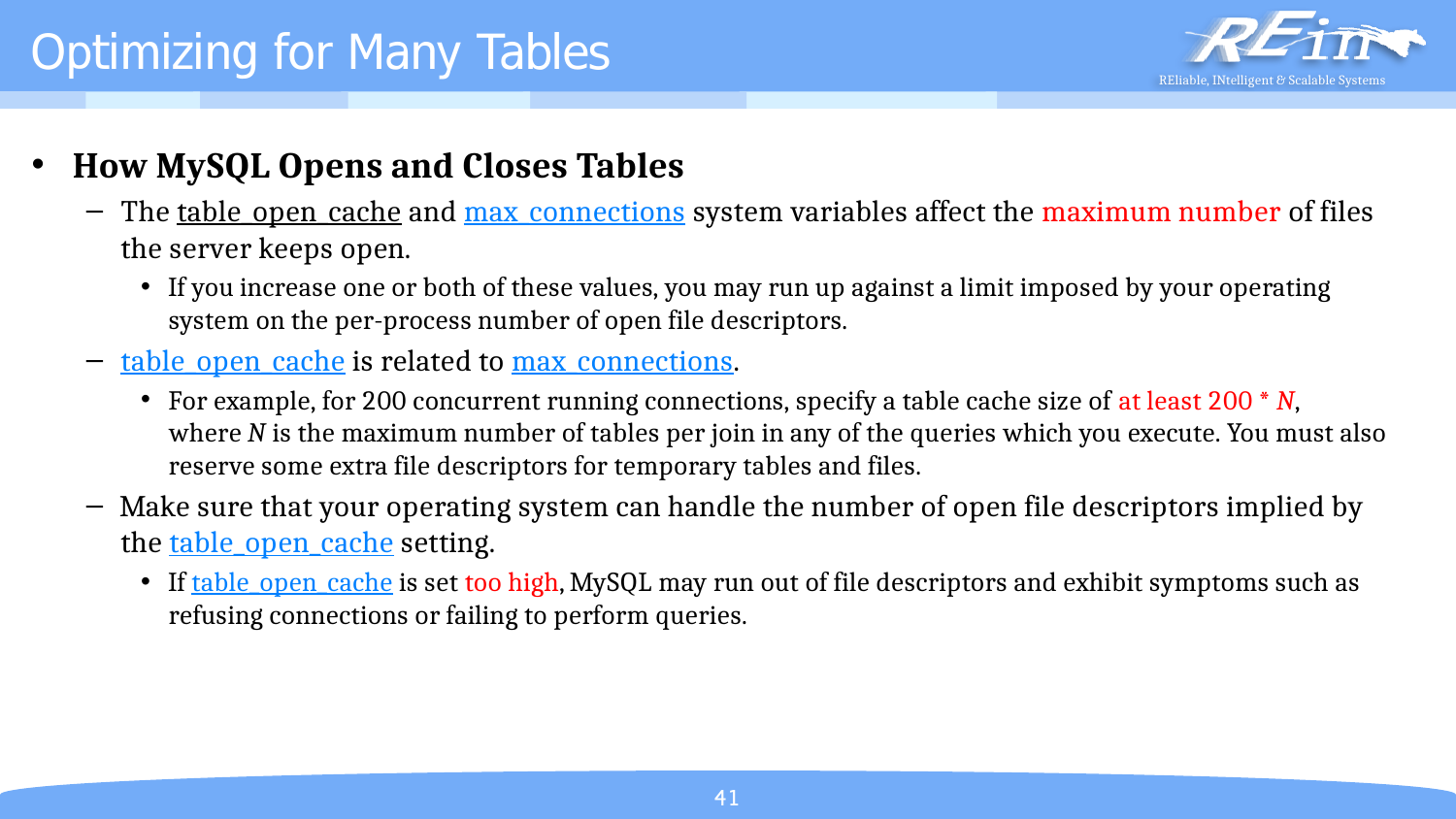

# Optimizing for Many Tables
How MySQL Opens and Closes Tables
The table_open_cache and max_connections system variables affect the maximum number of files the server keeps open.
If you increase one or both of these values, you may run up against a limit imposed by your operating system on the per-process number of open file descriptors.
table_open_cache is related to max_connections.
For example, for 200 concurrent running connections, specify a table cache size of at least 200 * N, where N is the maximum number of tables per join in any of the queries which you execute. You must also reserve some extra file descriptors for temporary tables and files.
Make sure that your operating system can handle the number of open file descriptors implied by the table_open_cache setting.
If table_open_cache is set too high, MySQL may run out of file descriptors and exhibit symptoms such as refusing connections or failing to perform queries.

41